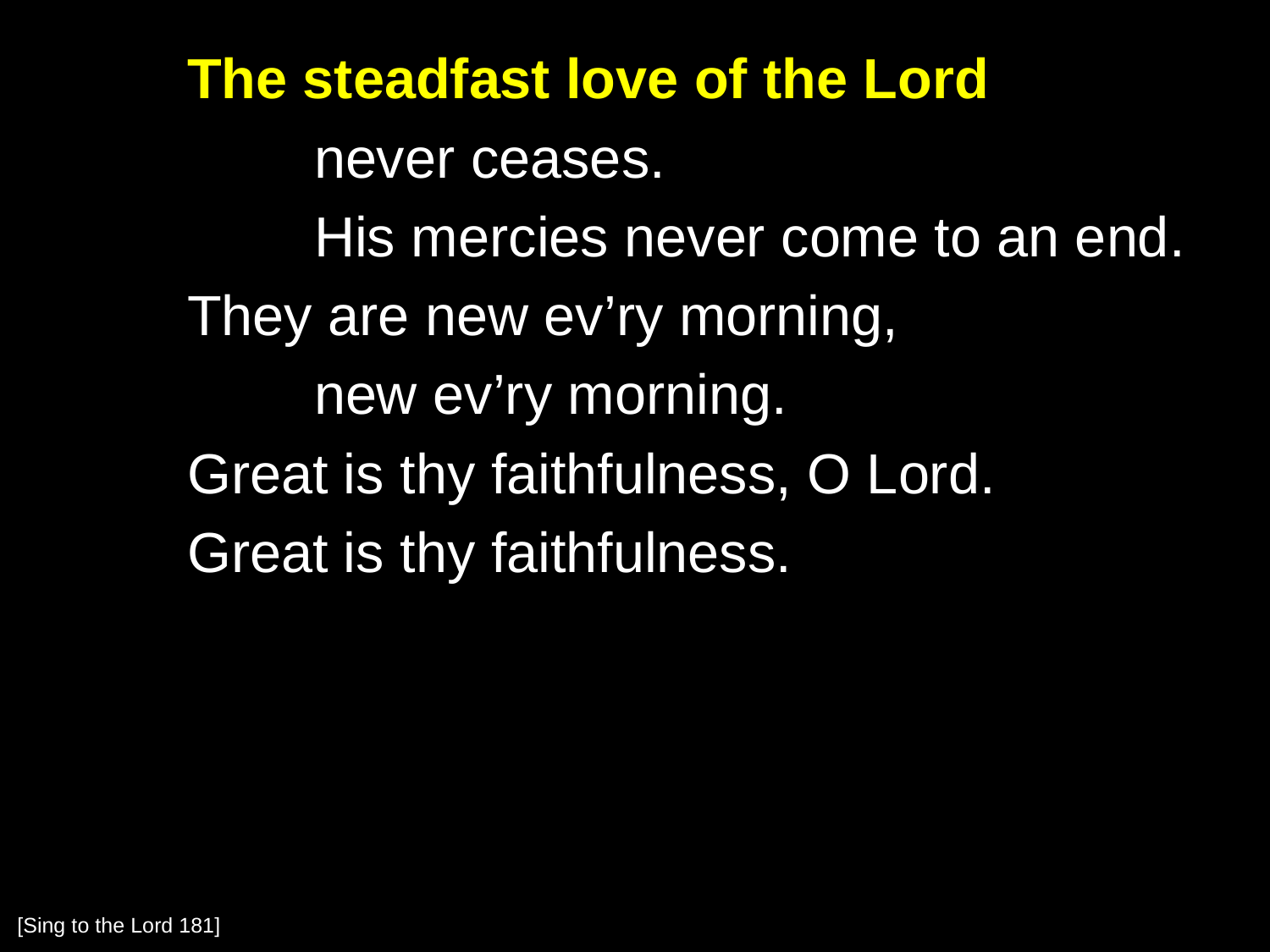

The steadfast love of the Lord
		never ceases.
		His mercies never come to an end.
	They are new ev’ry morning,
		new ev’ry morning.
	Great is thy faithfulness, O Lord.
	Great is thy faithfulness.
[Sing to the Lord 181]